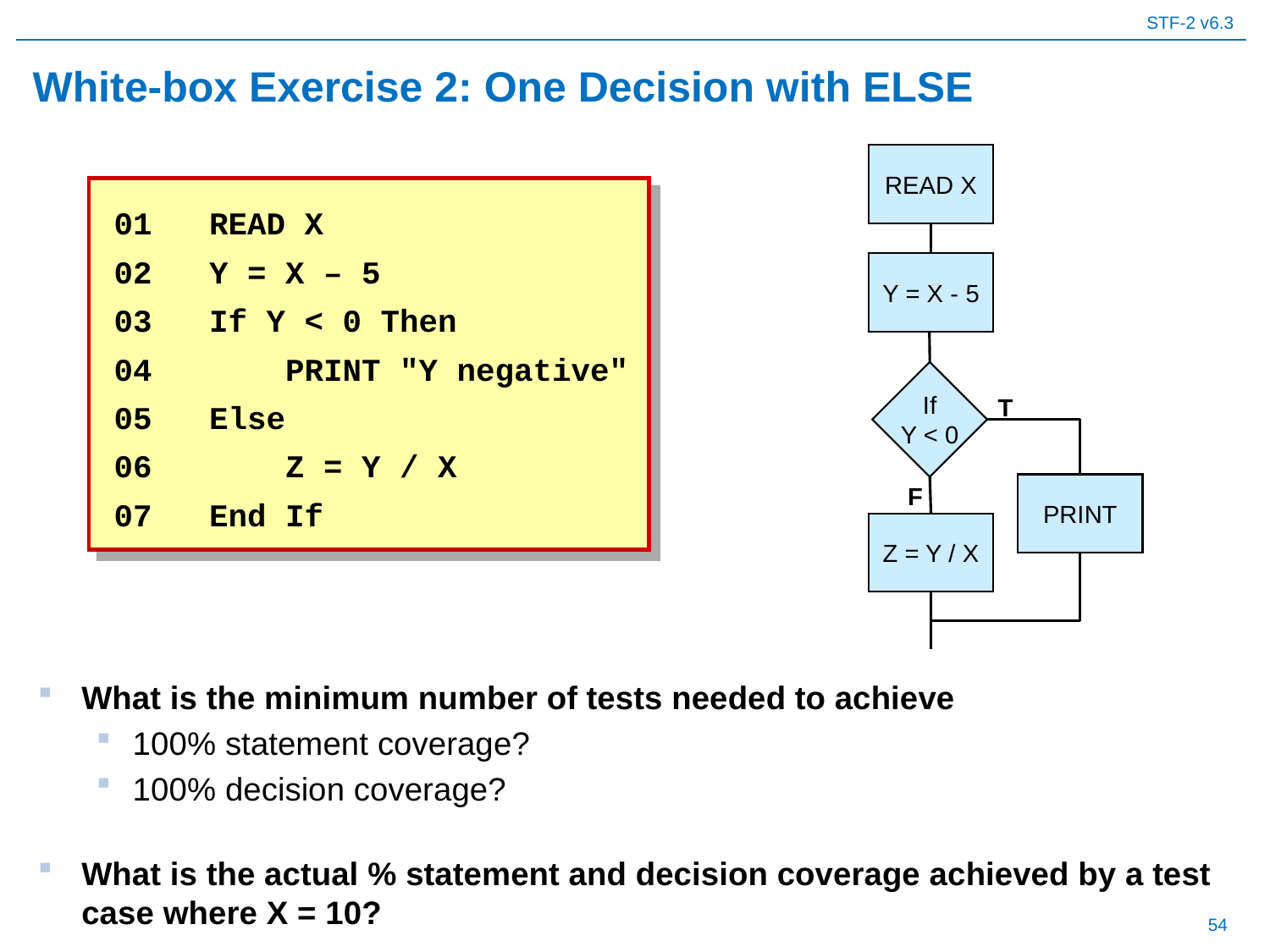

# White-box Exercise 2: One Decision with ELSE
READ X
Y = X - 5
If
Y < 0
T
PRINT
F
Z = Y / X
01   READ X
02   Y = X – 5
03   If Y < 0 Then
04       PRINT "Y negative"
05   Else
06       Z = Y / X
07   End If

What is the minimum number of tests needed to achieve
100% statement coverage?
100% decision coverage?
What is the actual % statement and decision coverage achieved by a test case where X = 10?